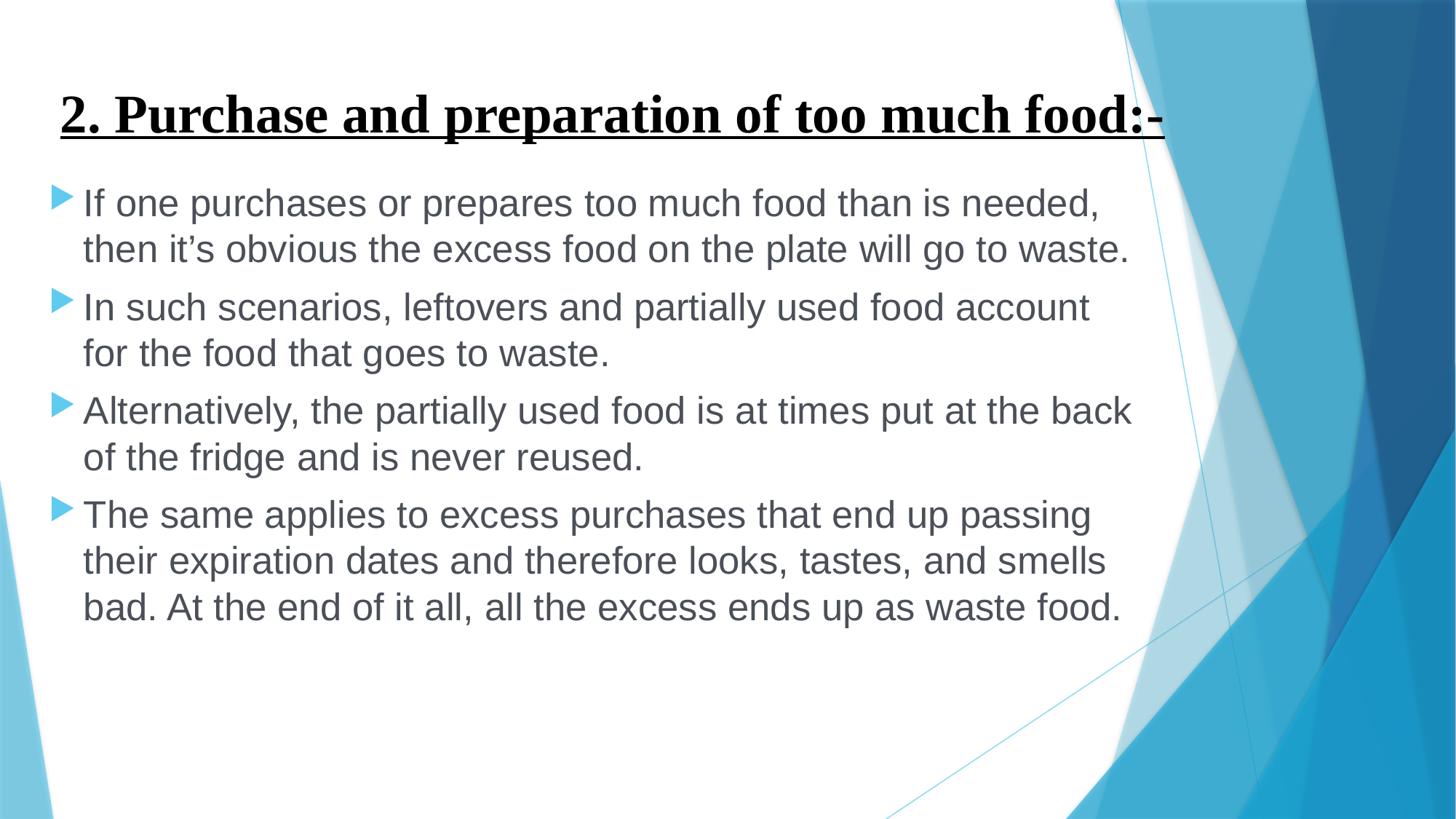

# 2. Purchase and preparation of too much food:-
If one purchases or prepares too much food than is needed, then it’s obvious the excess food on the plate will go to waste.
In such scenarios, leftovers and partially used food account for the food that goes to waste.
Alternatively, the partially used food is at times put at the back of the fridge and is never reused.
The same applies to excess purchases that end up passing their expiration dates and therefore looks, tastes, and smells bad. At the end of it all, all the excess ends up as waste food.